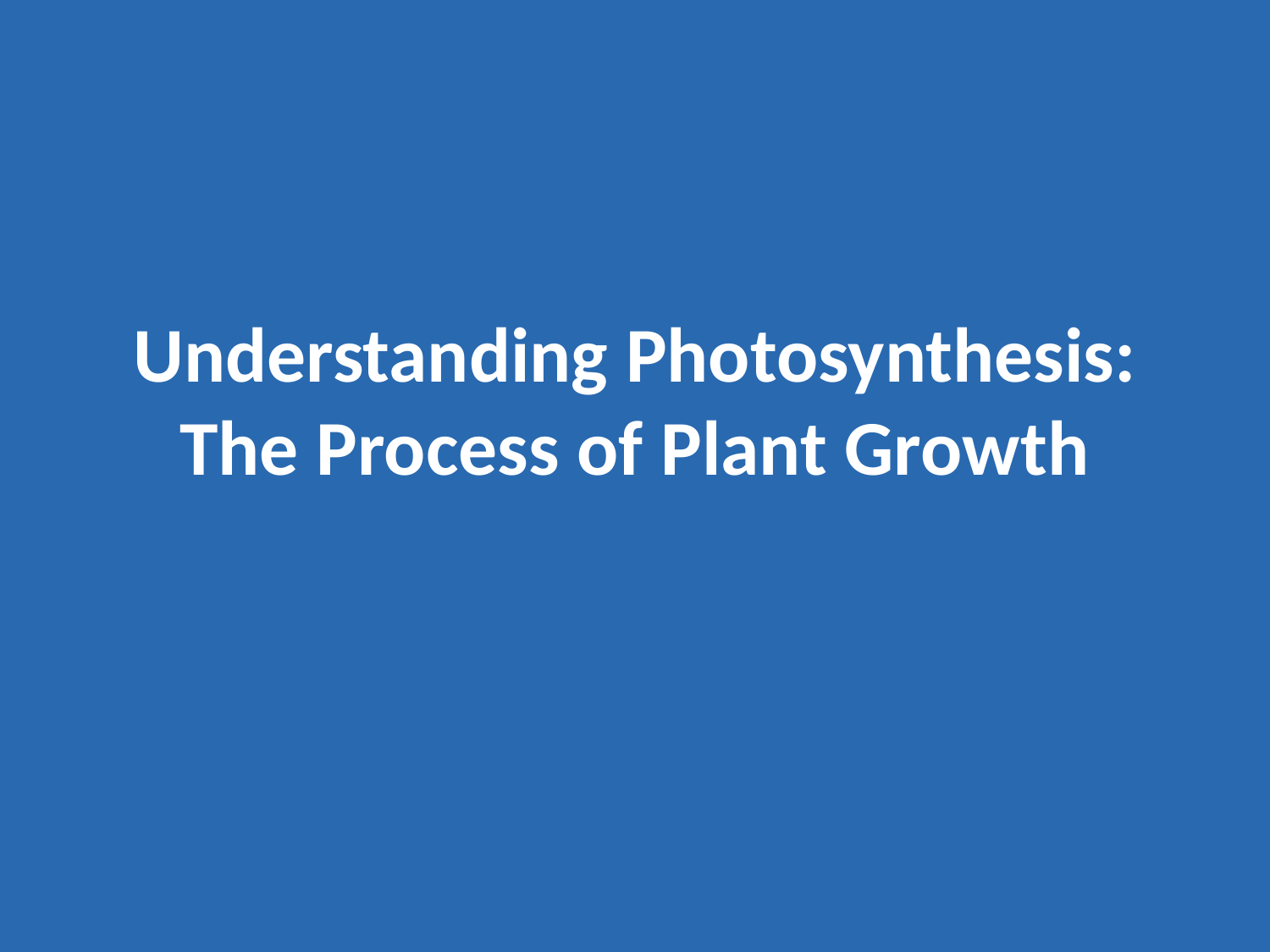

# Understanding Photosynthesis: The Process of Plant Growth